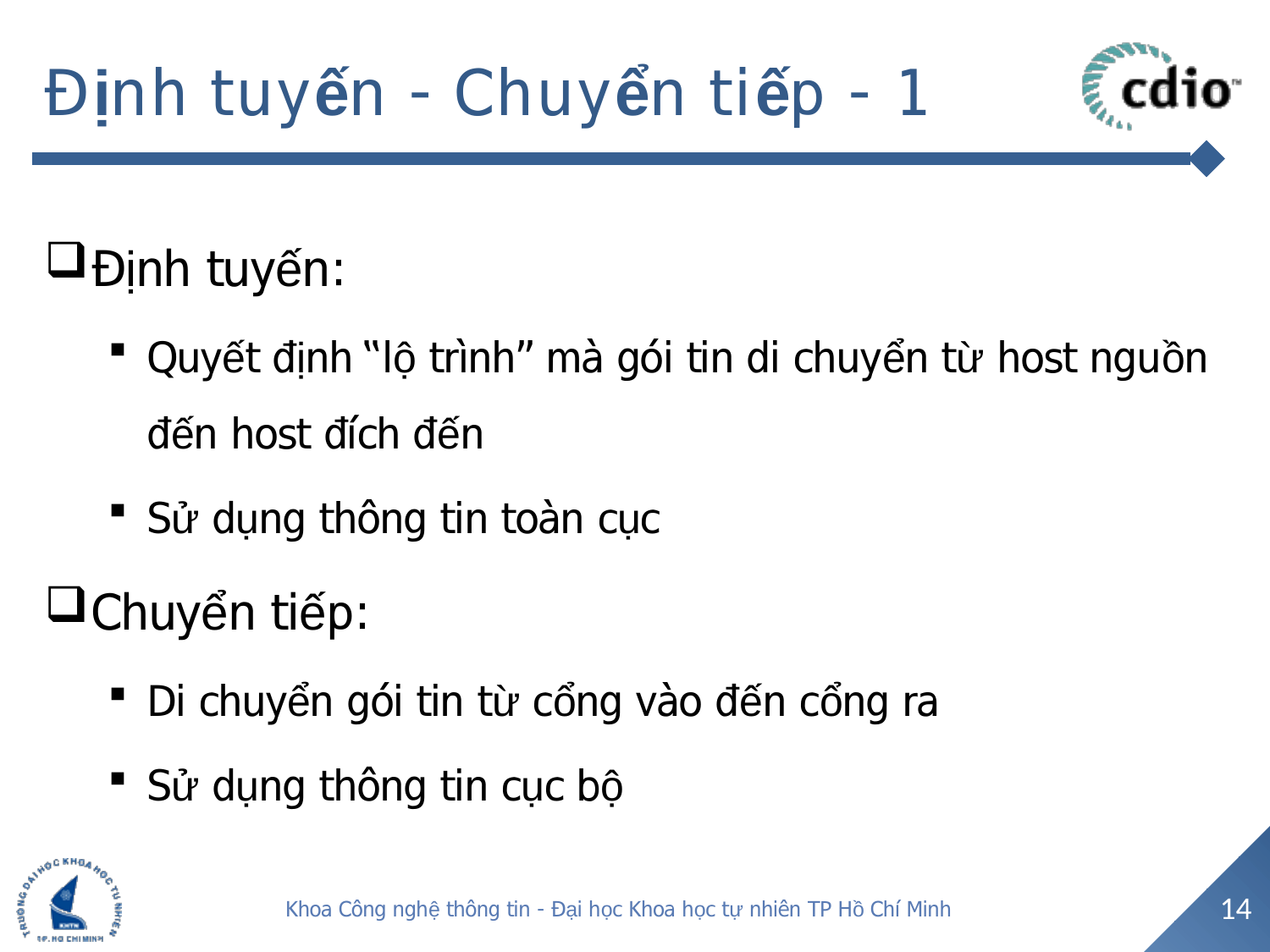

# Định tuyến - Chuyển tiếp - 1
Định tuyến:
Quyết định “lộ trình” mà gói tin di chuyển từ host nguồn đến host đích đến
Sử dụng thông tin toàn cục
Chuyển tiếp:
Di chuyển gói tin từ cổng vào đến cổng ra
Sử dụng thông tin cục bộ
14
Khoa Công nghệ thông tin - Đại học Khoa học tự nhiên TP Hồ Chí Minh